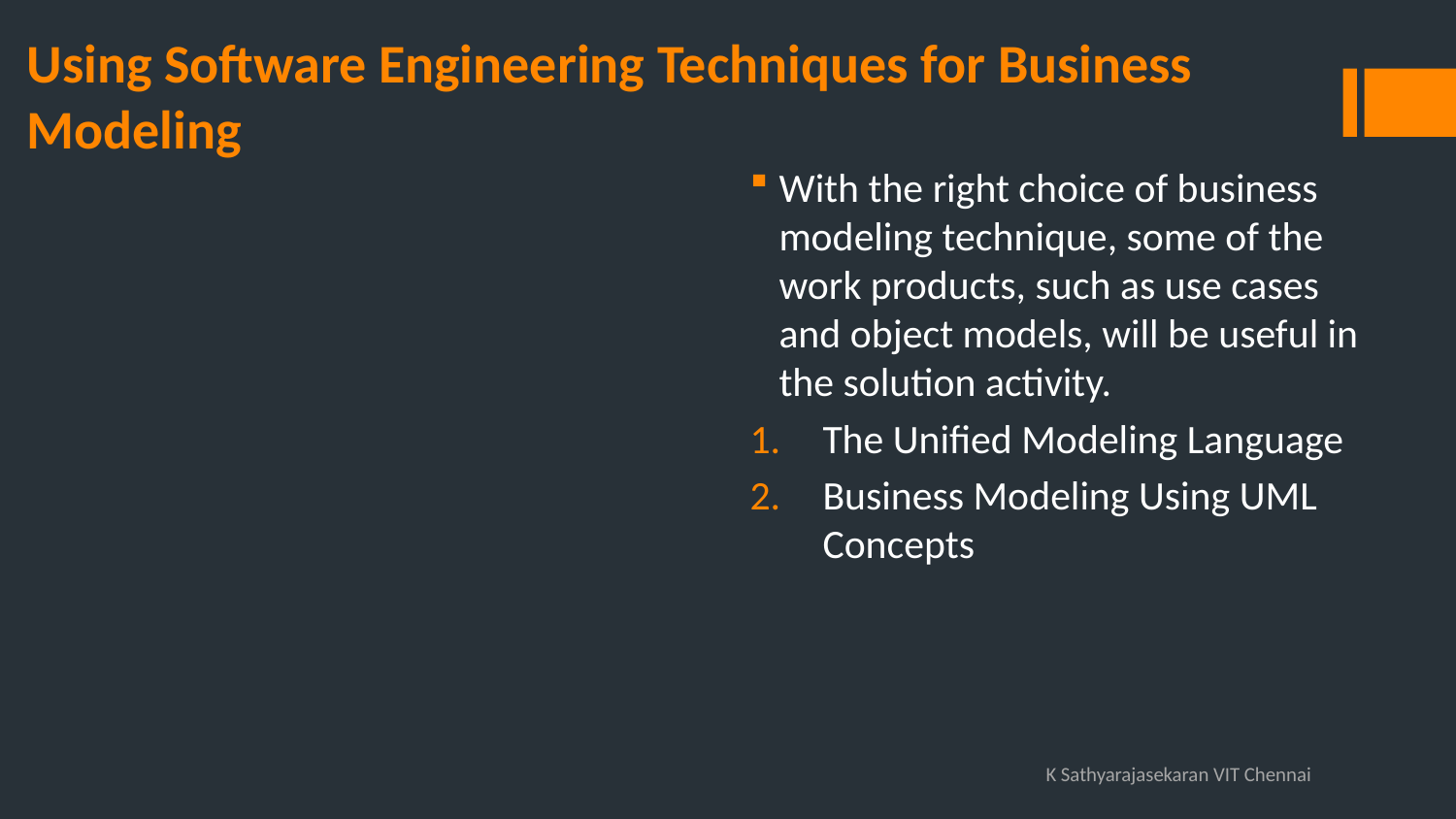

# Using Software Engineering Techniques for Business Modeling
With the right choice of business modeling technique, some of the work products, such as use cases and object models, will be useful in the solution activity.
The Unified Modeling Language
Business Modeling Using UML Concepts

K Sathyarajasekaran VIT Chennai